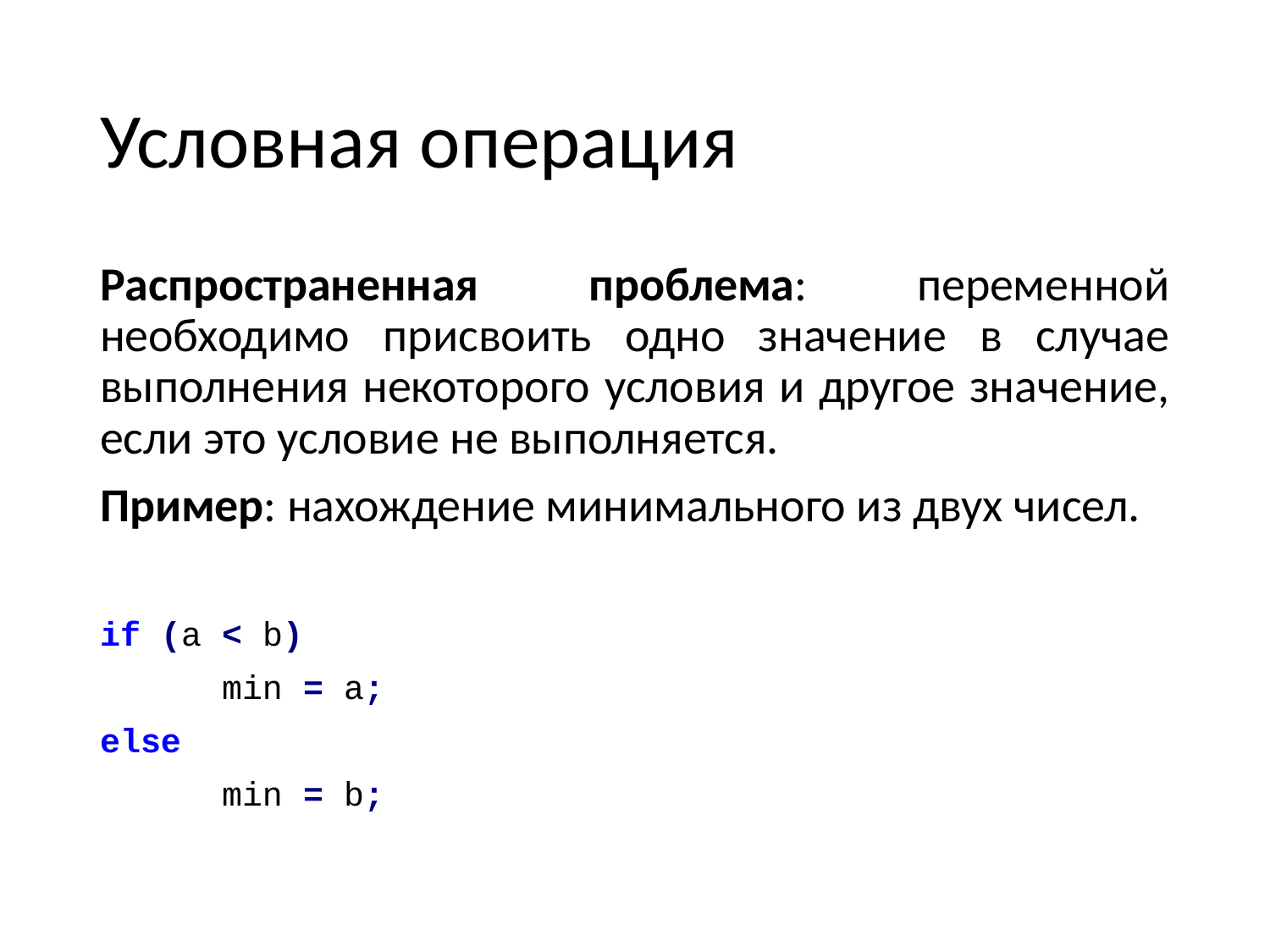

# Условная операция
Распространенная проблема: переменной необходимо присвоить одно значение в случае выполнения некоторого условия и другое значение, если это условие не выполняется.
Пример: нахождение минимального из двух чисел.

if (a < b)
	min = a;
else
	min = b;